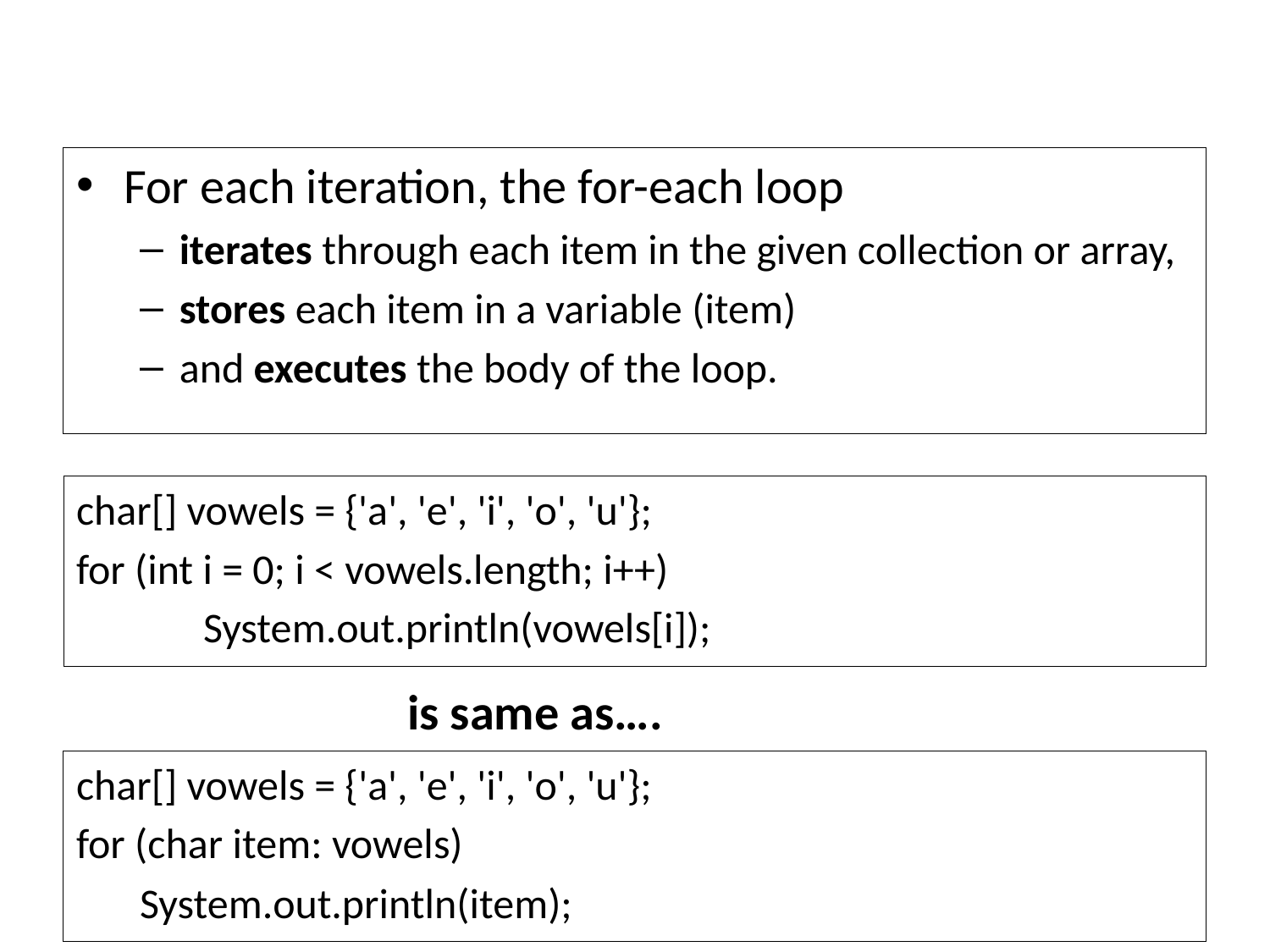

For each iteration, the for-each loop
iterates through each item in the given collection or array,
stores each item in a variable (item)
and executes the body of the loop.
char[] vowels = {'a', 'e', 'i', 'o', 'u'};
for (int i = 0; i < vowels.length; i++)
	System.out.println(vowels[i]);

is same as….
char[] vowels = {'a', 'e', 'i', 'o', 'u'};
for (char item: vowels)
System.out.println(item);